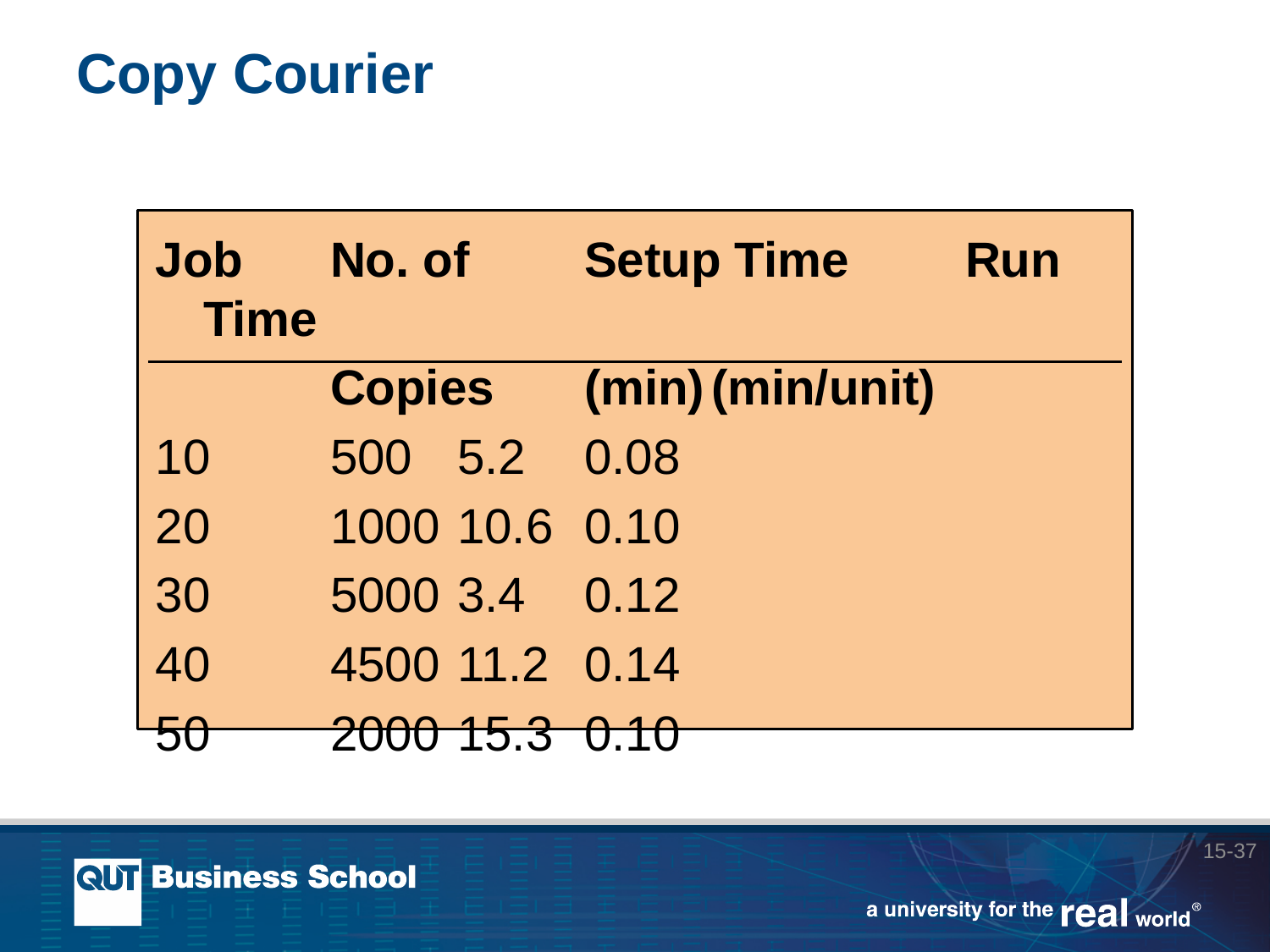

# Copy Courier

Job 	No. of 	Setup Time 	Run Time
		Copies	(min)	(min/unit)
10	500	5.2	0.08
20	1000	10.6	0.10
30	5000	3.4	0.12
40	4500	11.2	0.14
50	2000	15.3	0.10

15-37